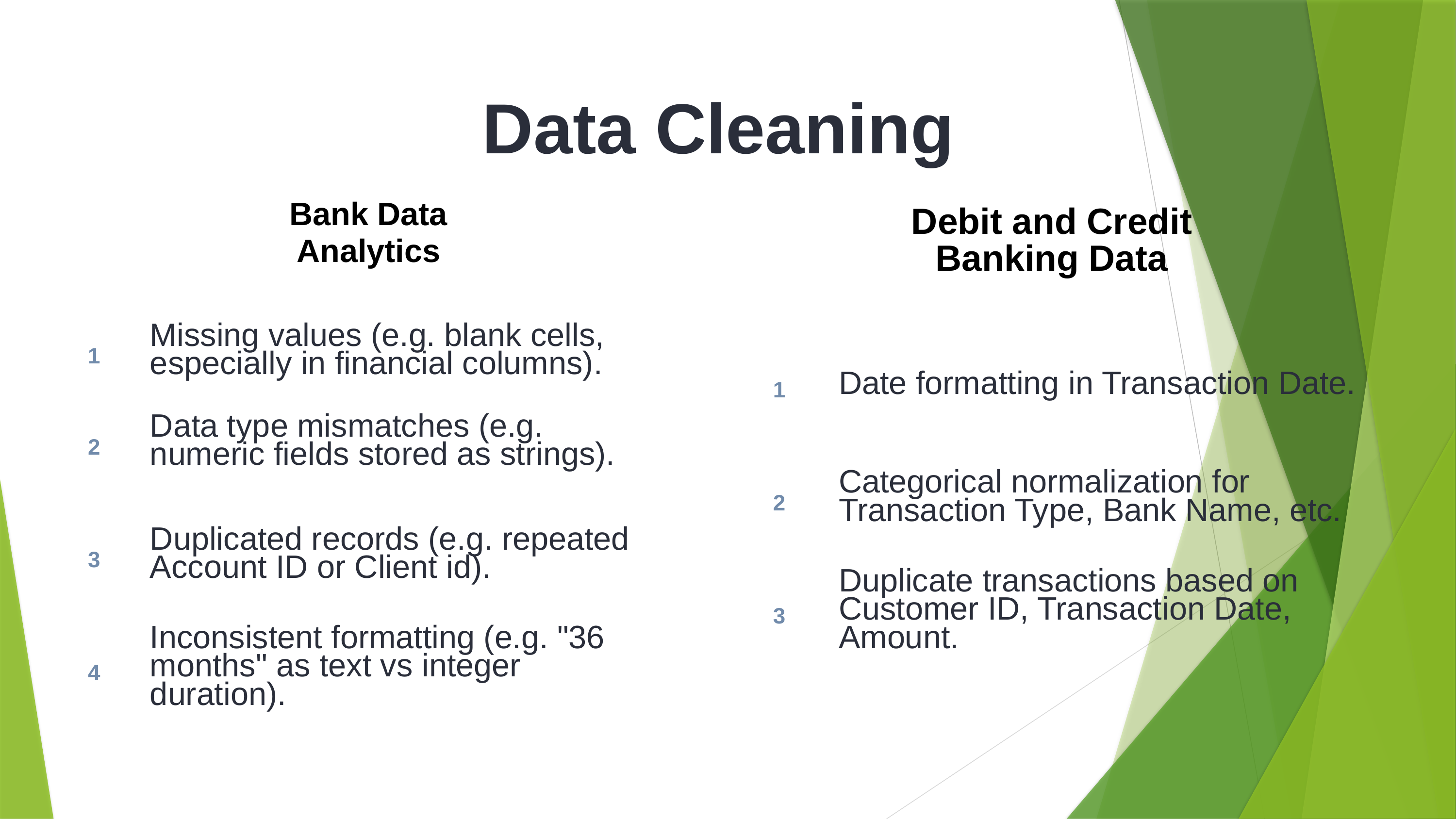

Data Cleaning
Bank Data Analytics
Debit and Credit Banking Data
| 1 | Missing values (e.g. blank cells, especially in financial columns). |
| --- | --- |
| 2 | Data type mismatches (e.g. numeric fields stored as strings). |
| 3 | Duplicated records (e.g. repeated Account ID or Client id). |
| 4 | Inconsistent formatting (e.g. "36 months" as text vs integer duration). |
| 1 | Date formatting in Transaction Date. |
| --- | --- |
| 2 | Categorical normalization for Transaction Type, Bank Name, etc. |
| 3 | Duplicate transactions based on Customer ID, Transaction Date, Amount. |